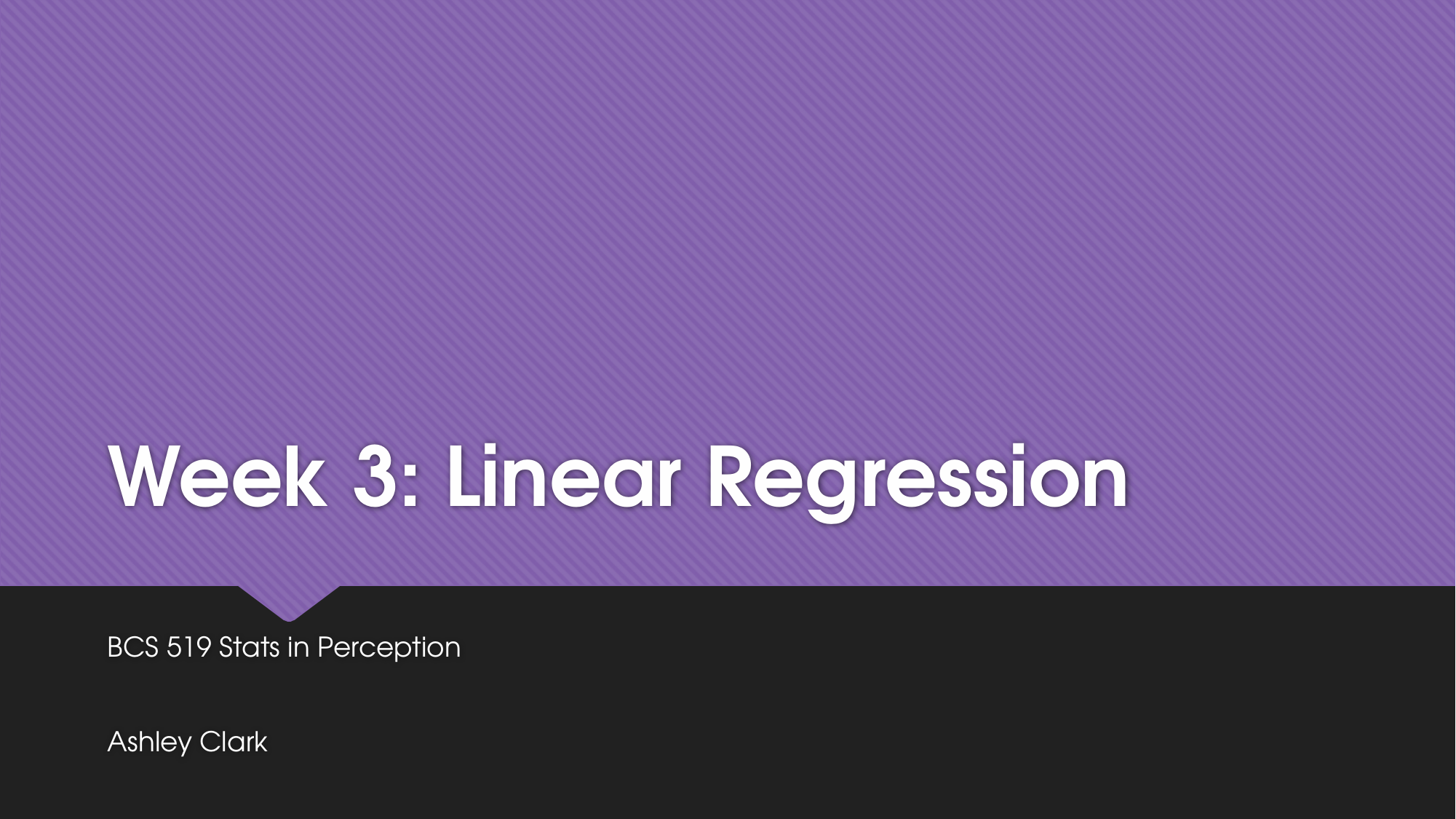

# Week 3: Linear Regression
BCS 519 Stats in Perception

Ashley Clark